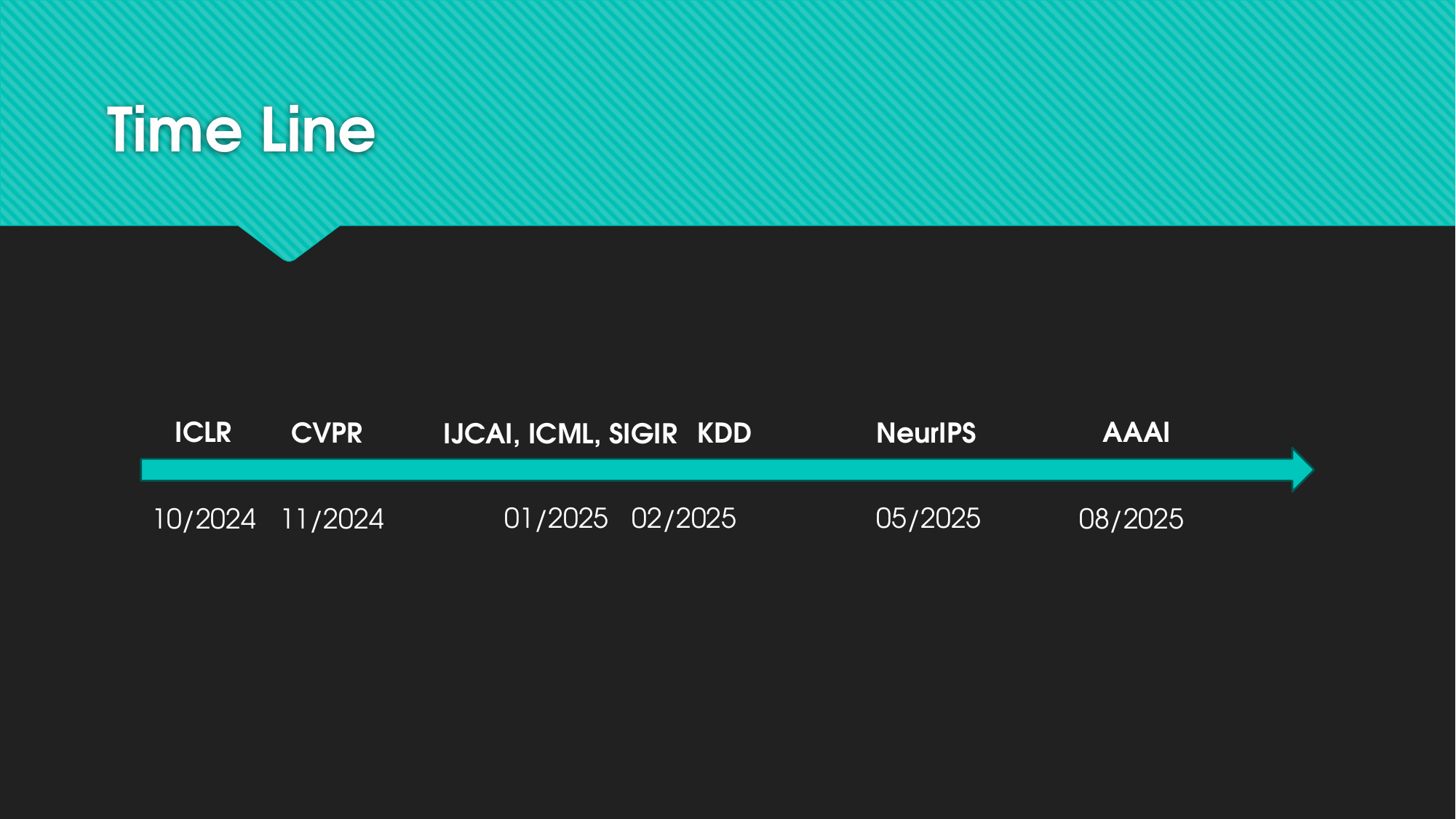

# Time Line
ICLR
AAAI
CVPR
KDD
NeurIPS
IJCAI, ICML, SIGIR

01/2025
02/2025
05/2025
10/2024
11/2024
08/2025